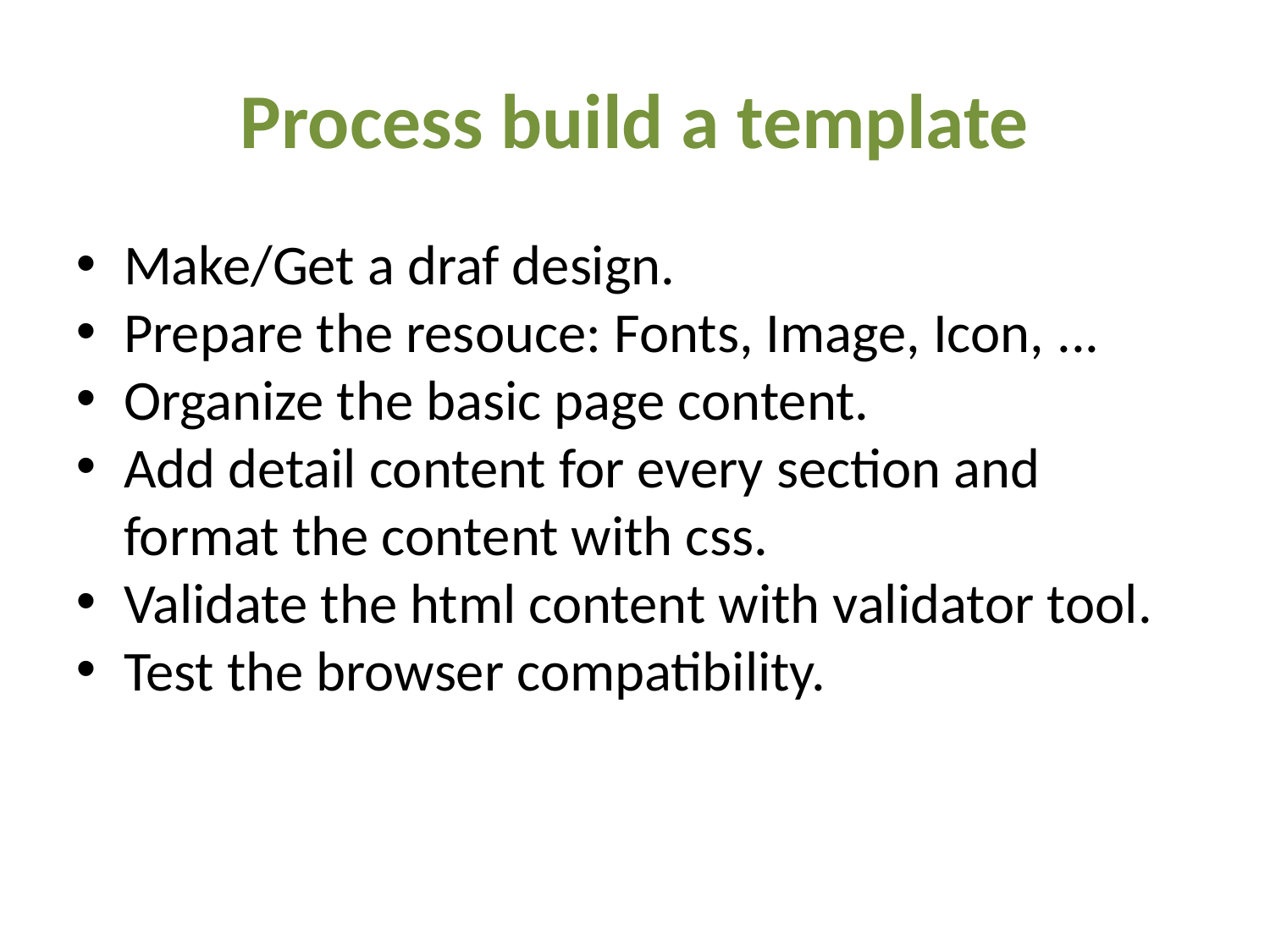

Process build a template
Make/Get a draf design.
Prepare the resouce: Fonts, Image, Icon, ...
Organize the basic page content.
Add detail content for every section and format the content with css.
Validate the html content with validator tool.
Test the browser compatibility.